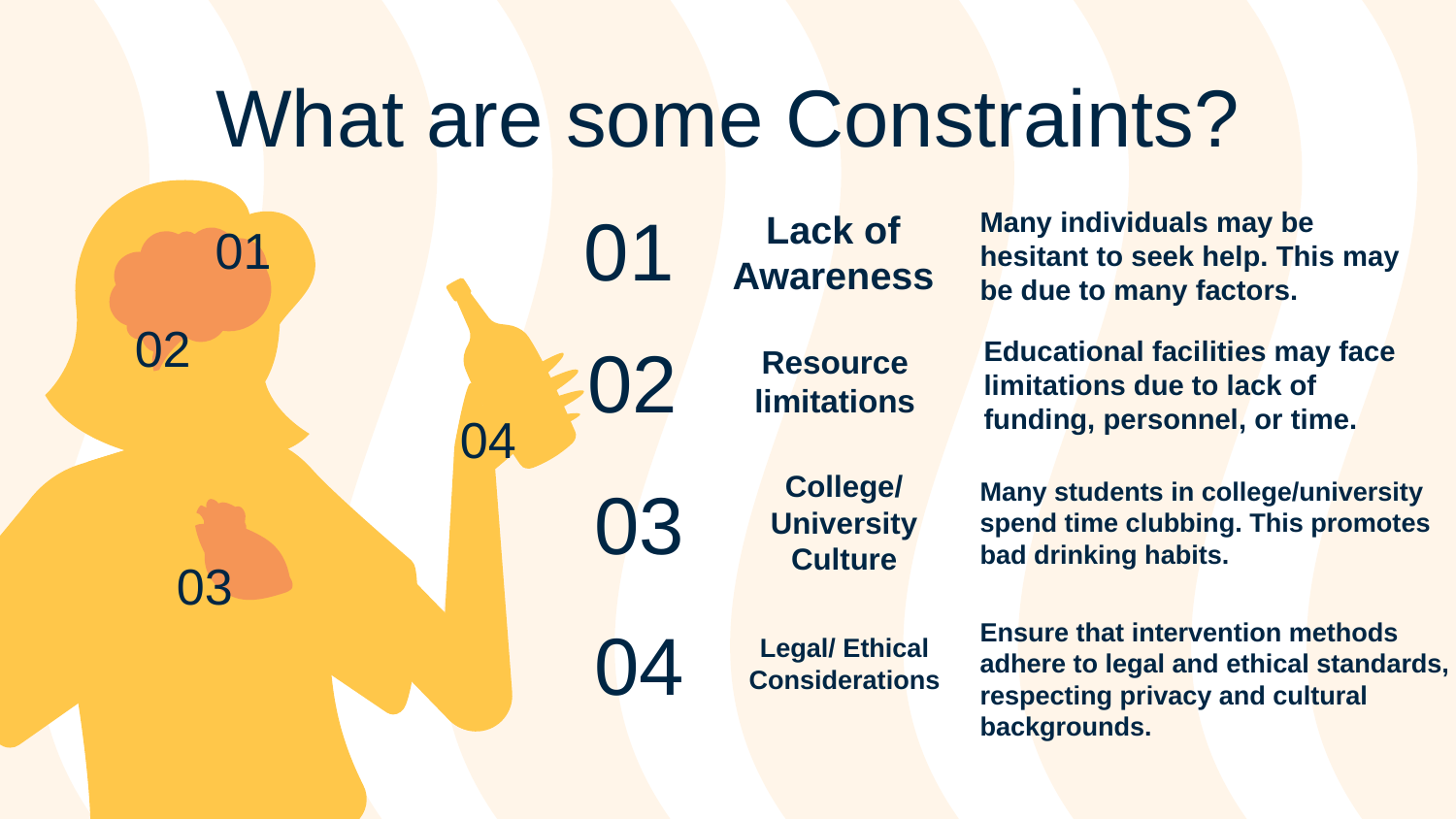

# What are some Constraints?

01
Lack of Awareness
Many individuals may be hesitant to seek help. This may be due to many factors.
01

02
02
Resource limitations
Educational facilities may face limitations due to lack of funding, personnel, or time.
04
03
College/ University Culture
Many students in college/university spend time clubbing. This promotes bad drinking habits.

03
04
Legal/ Ethical Considerations
Ensure that intervention methods adhere to legal and ethical standards, respecting privacy and cultural backgrounds.